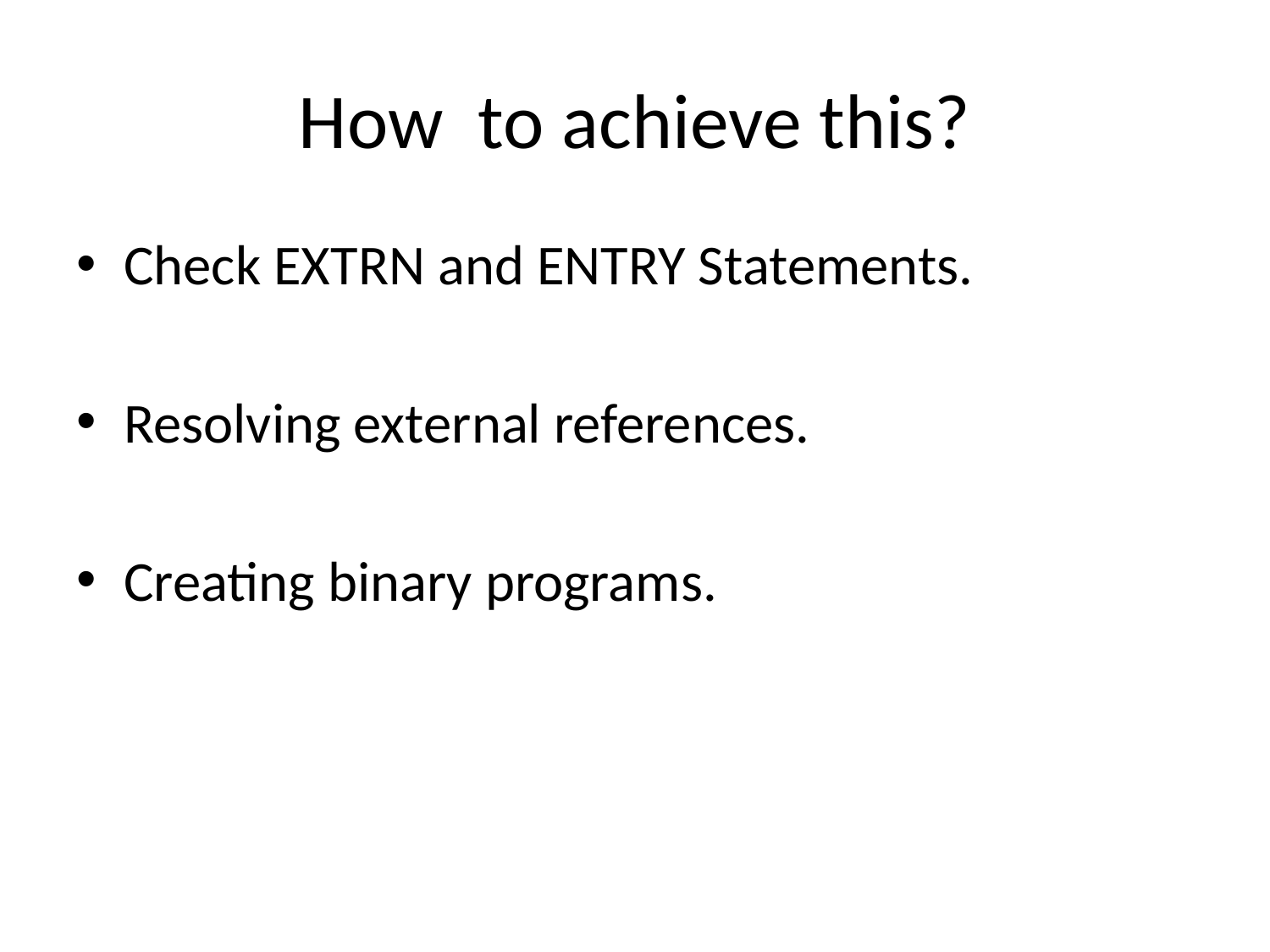

# How  to achieve this?
Check EXTRN and ENTRY Statements.

Resolving external references.

Creating binary programs.